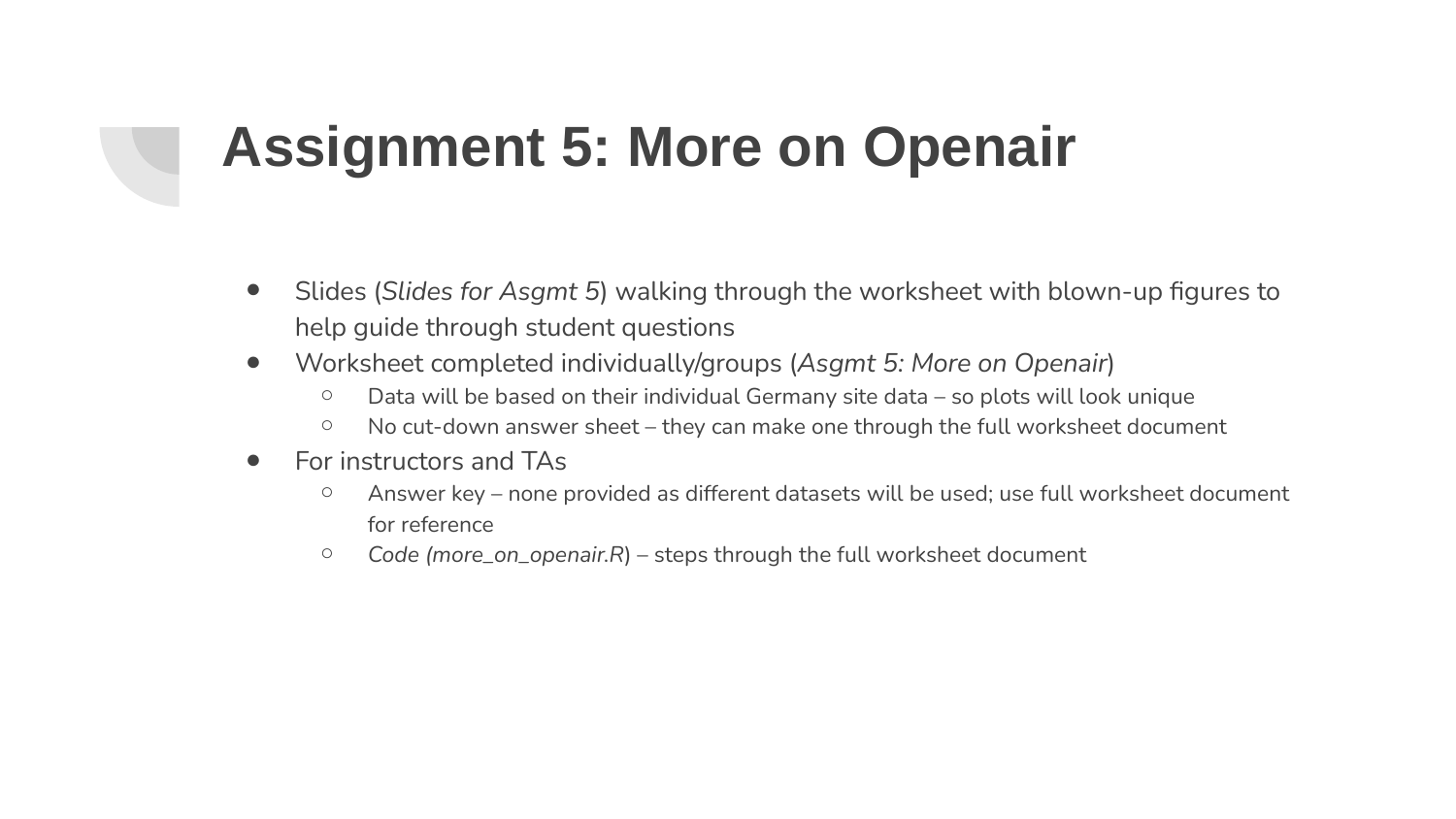

# Assignment 5: More on Openair
Slides (Slides for Asgmt 5) walking through the worksheet with blown-up figures to help guide through student questions
Worksheet completed individually/groups (Asgmt 5: More on Openair)
Data will be based on their individual Germany site data – so plots will look unique
No cut-down answer sheet – they can make one through the full worksheet document
For instructors and TAs
Answer key – none provided as different datasets will be used; use full worksheet document for reference
Code (more_on_openair.R) – steps through the full worksheet document